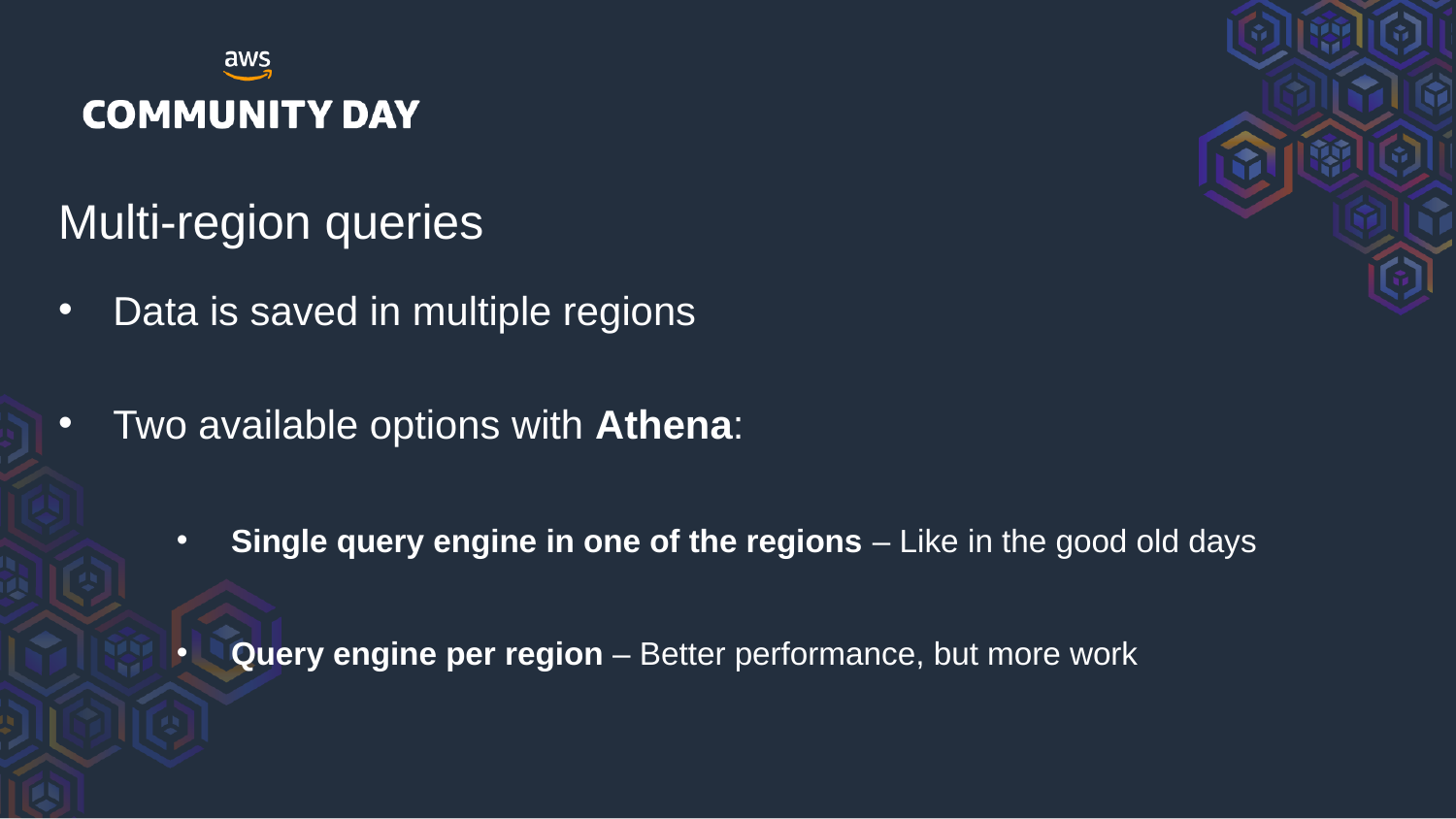

Multi-region queries
Data is saved in multiple regions

Two available options with Athena:

Single query engine in one of the regions – Like in the good old days

Query engine per region – Better performance, but more work